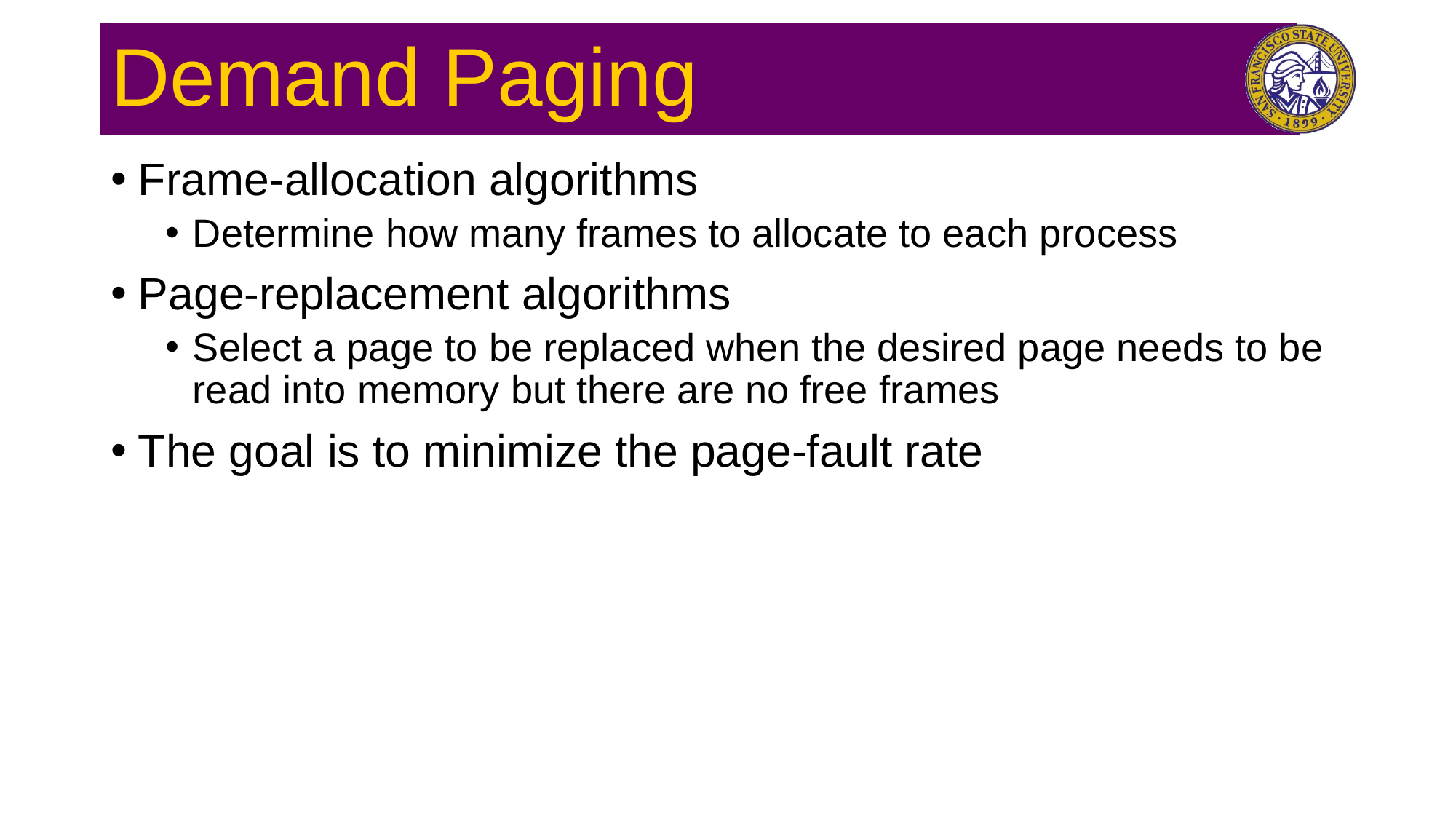

# Demand Paging
Frame-allocation algorithms
Determine how many frames to allocate to each process
Page-replacement algorithms
Select a page to be replaced when the desired page needs to be read into memory but there are no free frames
The goal is to minimize the page-fault rate